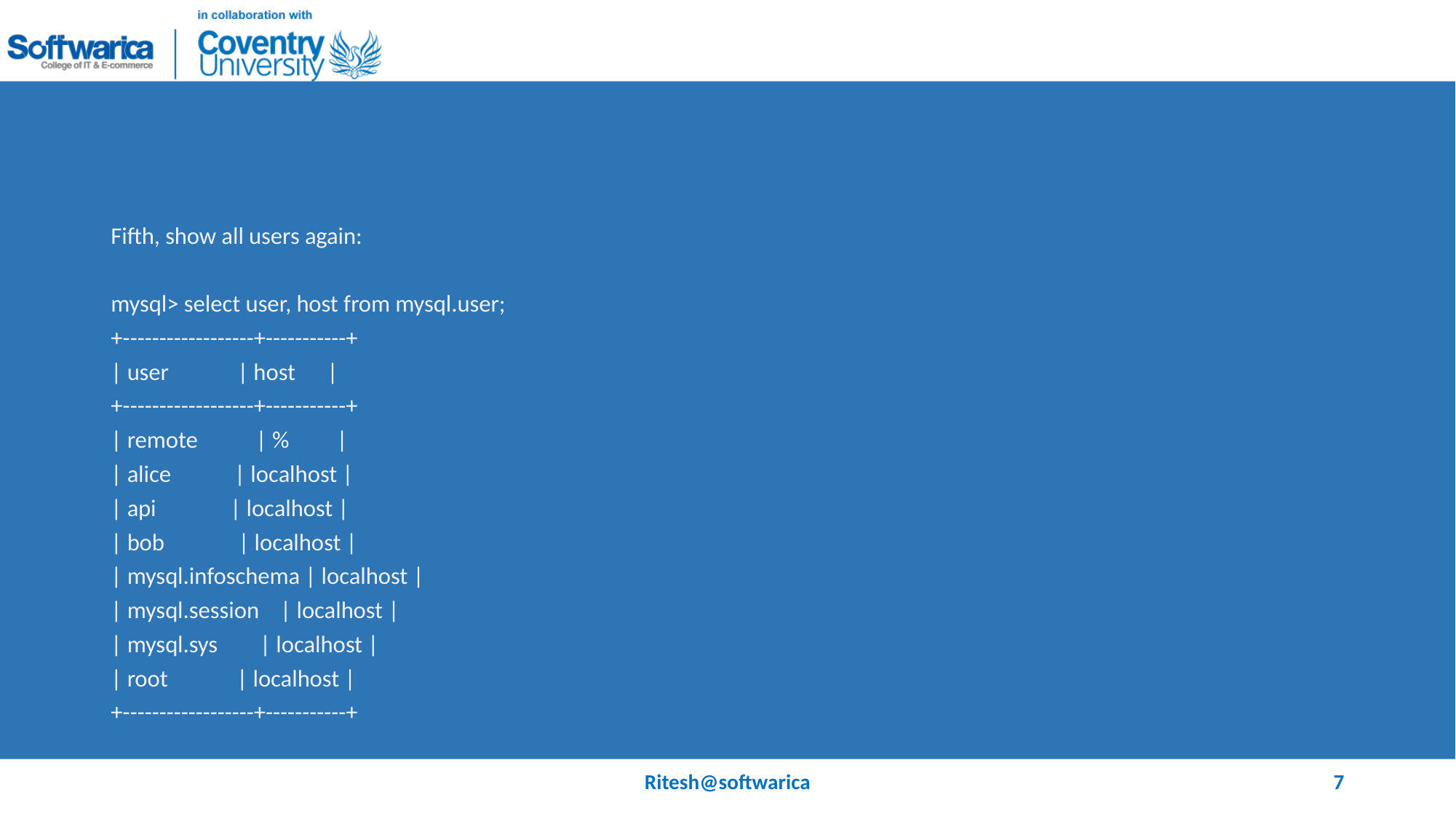

#
Fifth, show all users again:

mysql> select user, host from mysql.user;
+------------------+-----------+
| user             | host      |
+------------------+-----------+
| remote           | %         |
| alice            | localhost |
| api              | localhost |
| bob              | localhost |
| mysql.infoschema | localhost |
| mysql.session    | localhost |
| mysql.sys        | localhost |
| root             | localhost |
+------------------+-----------+
Ritesh@softwarica
7